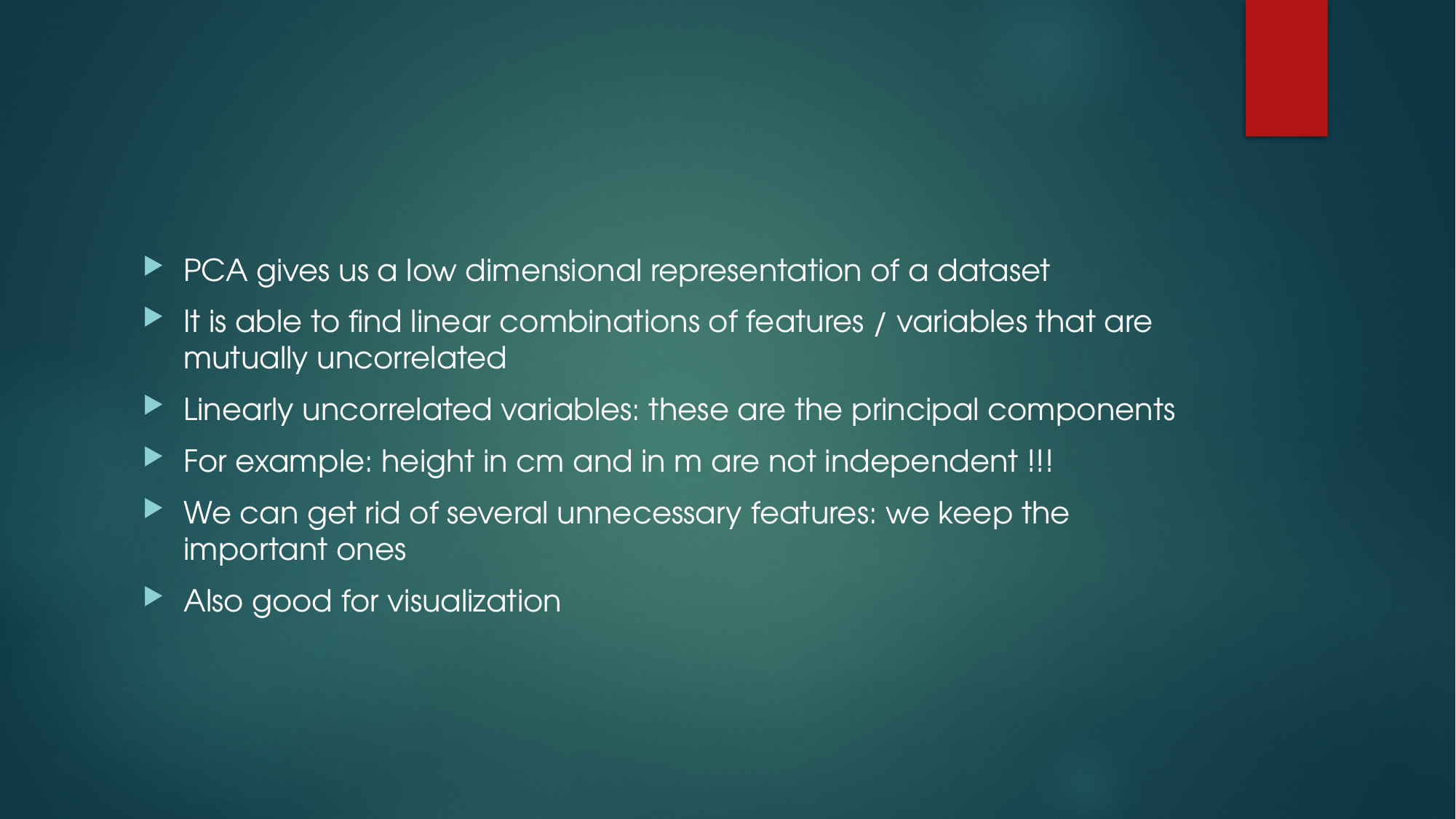

#
PCA gives us a low dimensional representation of a dataset
It is able to find linear combinations of features / variables that are mutually uncorrelated
Linearly uncorrelated variables: these are the principal components
For example: height in cm and in m are not independent !!!
We can get rid of several unnecessary features: we keep the important ones
Also good for visualization